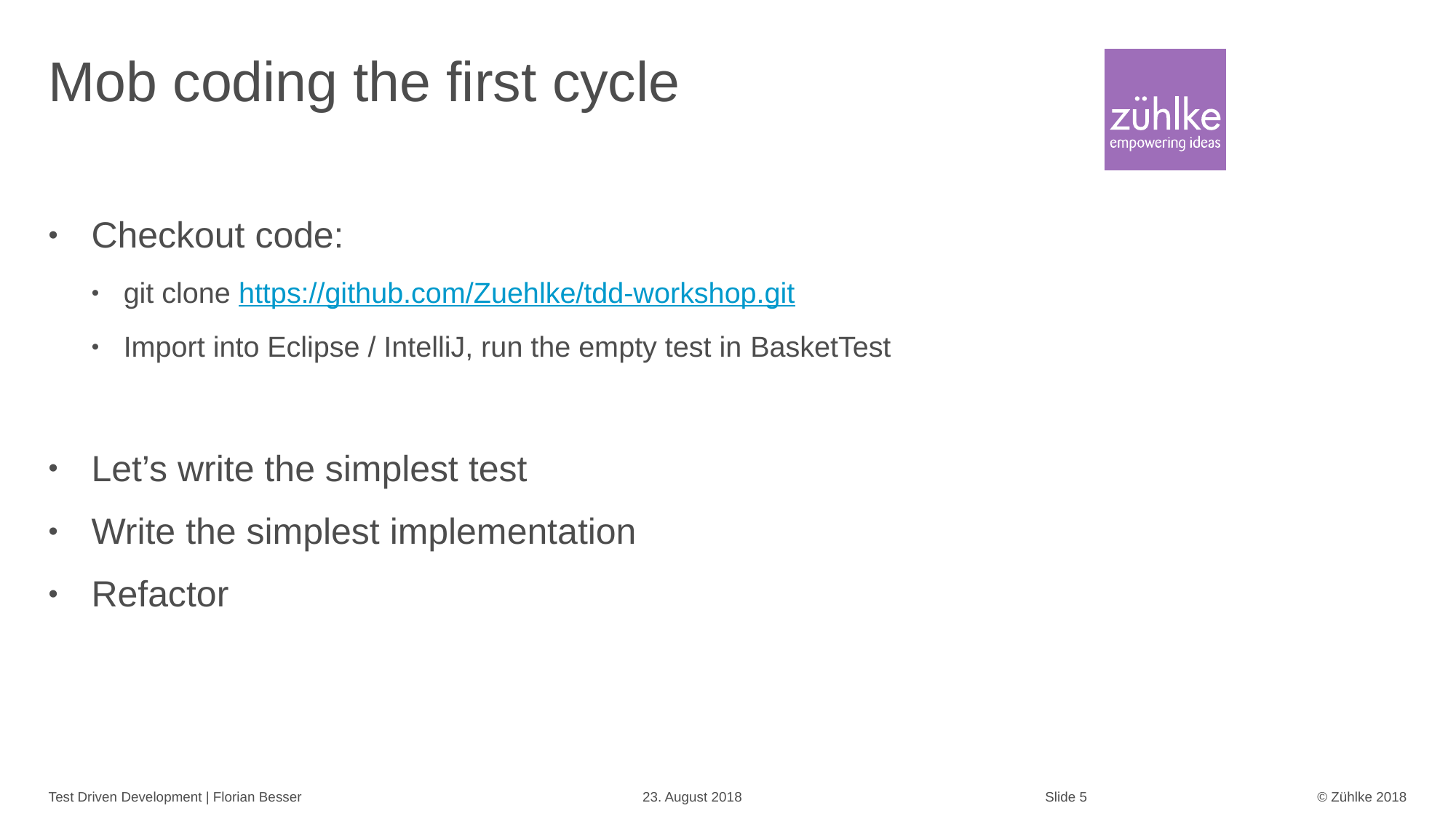

# Mob coding the first cycle

Checkout code:
git clone https://github.com/Zuehlke/tdd-workshop.git
Import into Eclipse / IntelliJ, run the empty test in BasketTest

Let’s write the simplest test
Write the simplest implementation
Refactor